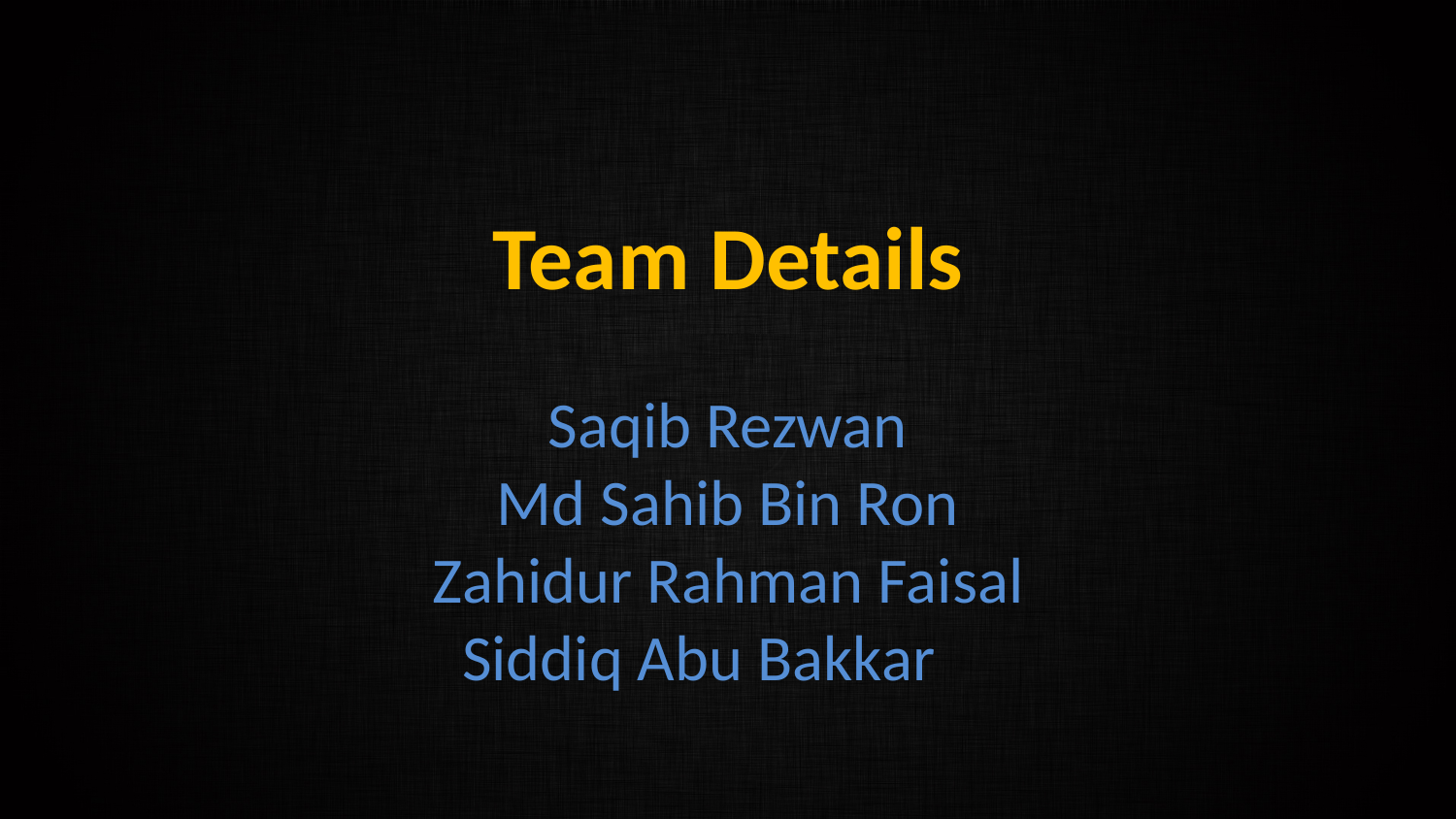

Team Details
Saqib Rezwan
Md Sahib Bin Ron
Zahidur Rahman Faisal
Siddiq Abu Bakkar